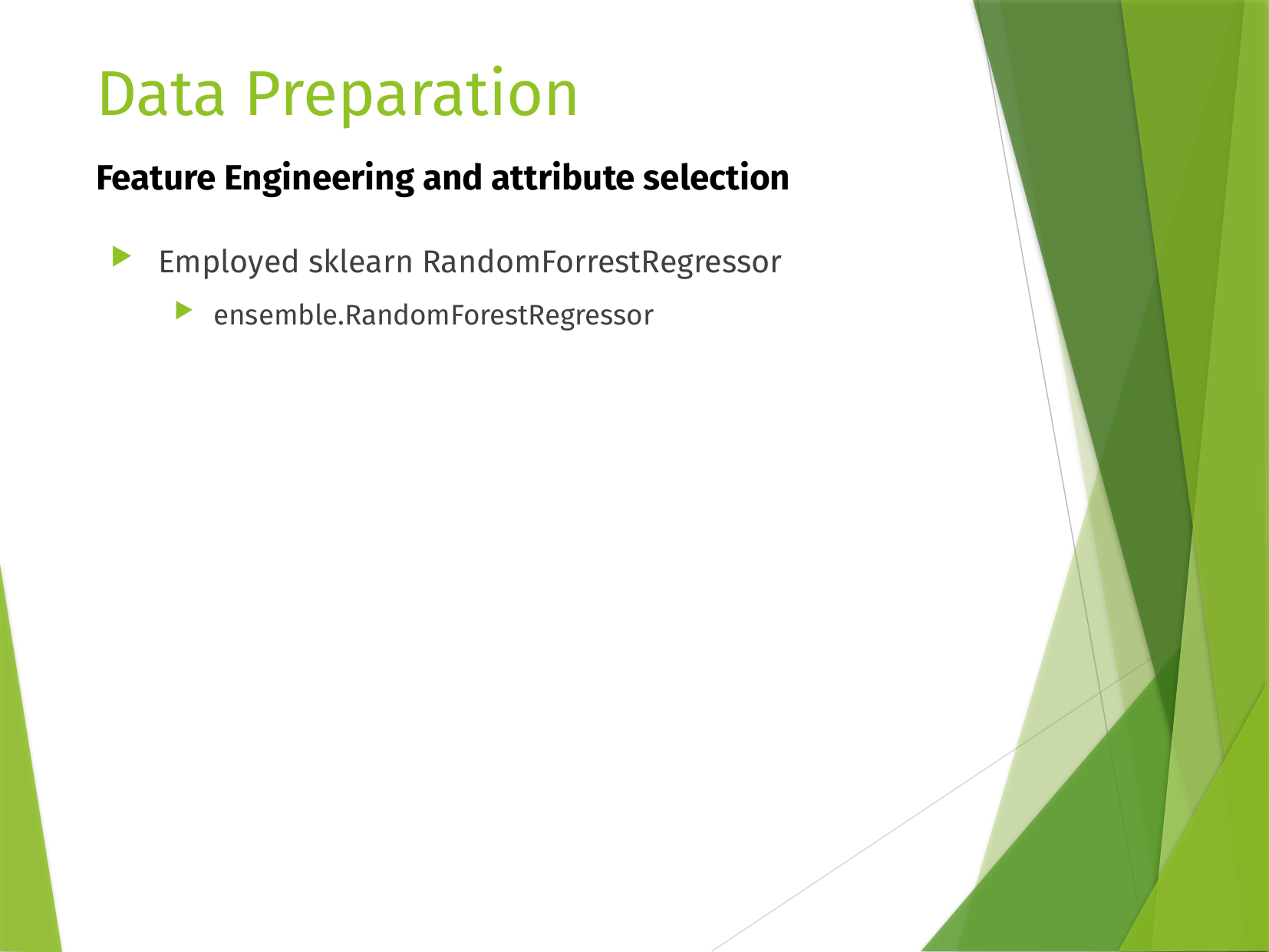

# Data Preparation
Feature Engineering and attribute selection
Employed sklearn RandomForrestRegressor
ensemble.RandomForestRegressor